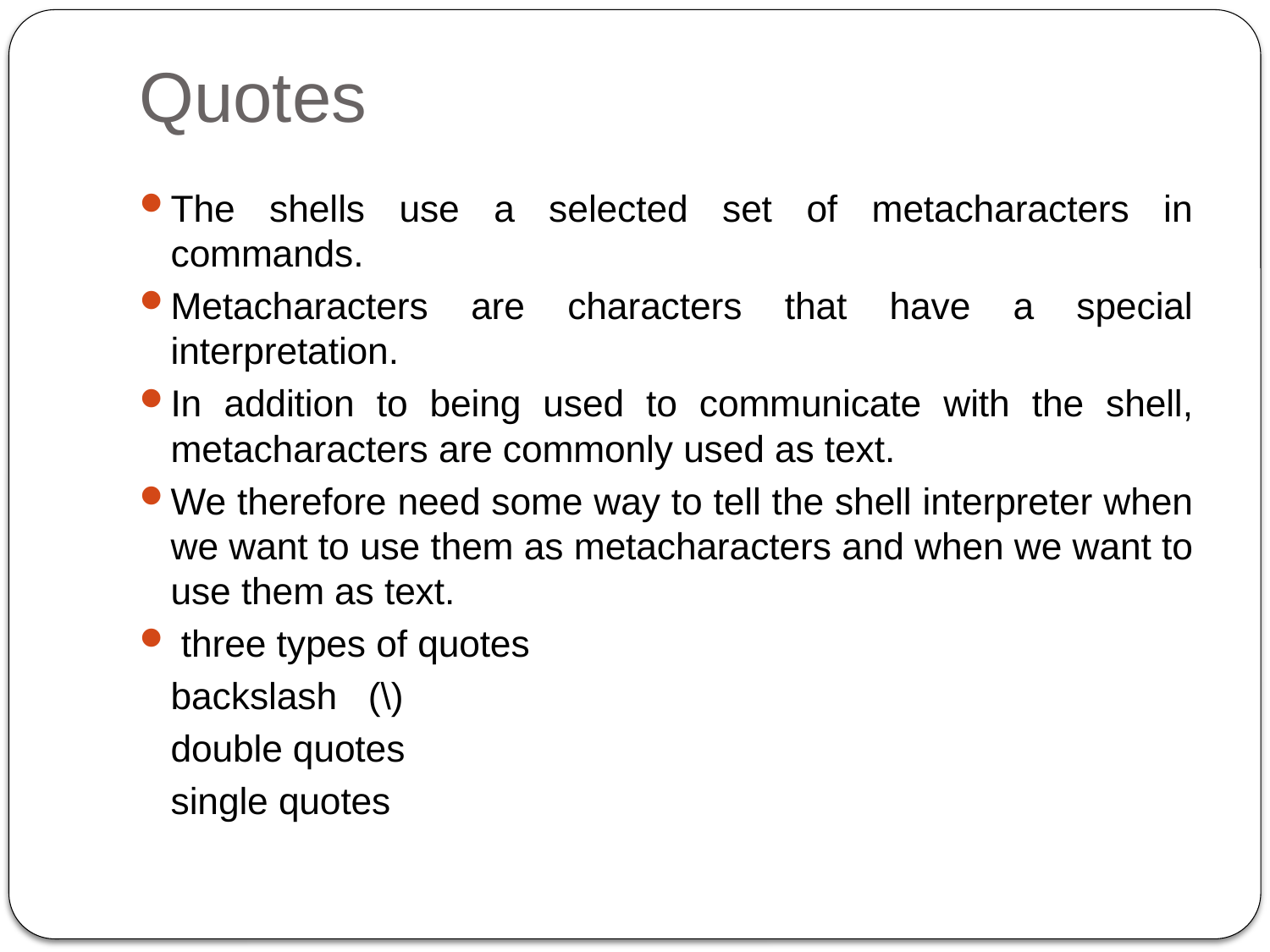

# Quotes
The shells use a selected set of metacharacters in commands.
Metacharacters are characters that have a special interpretation.
In addition to being used to communicate with the shell, metacharacters are commonly used as text.
We therefore need some way to tell the shell interpreter when we want to use them as metacharacters and when we want to use them as text.
 three types of quotes
		backslash   (\)
		double quotes
		single quotes